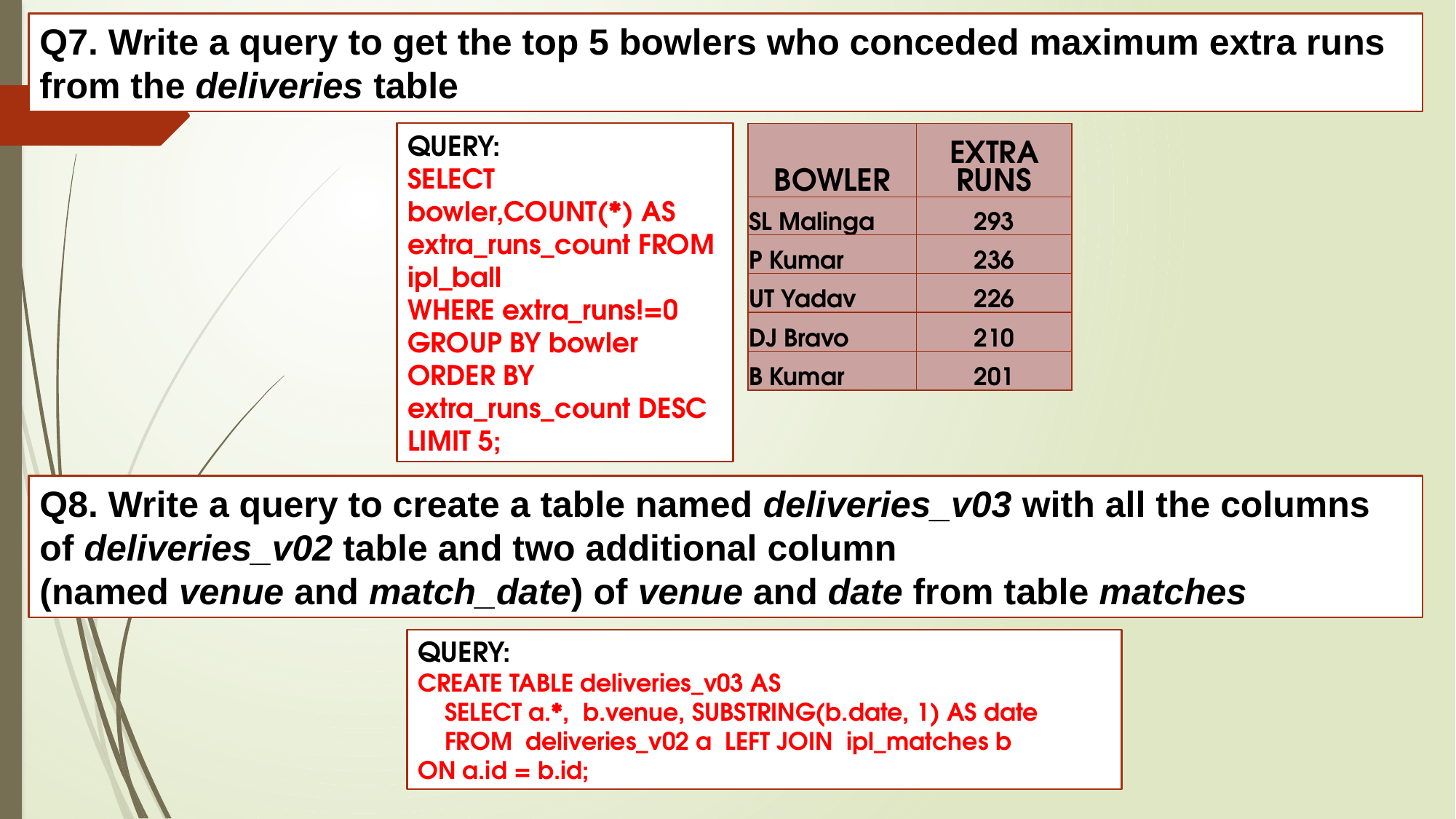

Q7. Write a query to get the top 5 bowlers who conceded maximum extra runs from the deliveries table
QUERY:
SELECT bowler,COUNT(*) AS extra_runs_count FROM ipl_ball
WHERE extra_runs!=0 GROUP BY bowler
ORDER BY extra_runs_count DESC LIMIT 5;
| BOWLER | EXTRA RUNS |
| --- | --- |
| SL Malinga | 293 |
| P Kumar | 236 |
| UT Yadav | 226 |
| DJ Bravo | 210 |
| B Kumar | 201 |
Q8. Write a query to create a table named deliveries_v03 with all the columns of deliveries_v02 table and two additional column (named venue and match_date) of venue and date from table matches
QUERY:
CREATE TABLE deliveries_v03 AS
    SELECT a.*,  b.venue, SUBSTRING(b.date, 1) AS date
    FROM  deliveries_v02 a  LEFT JOIN  ipl_matches b
ON a.id = b.id;